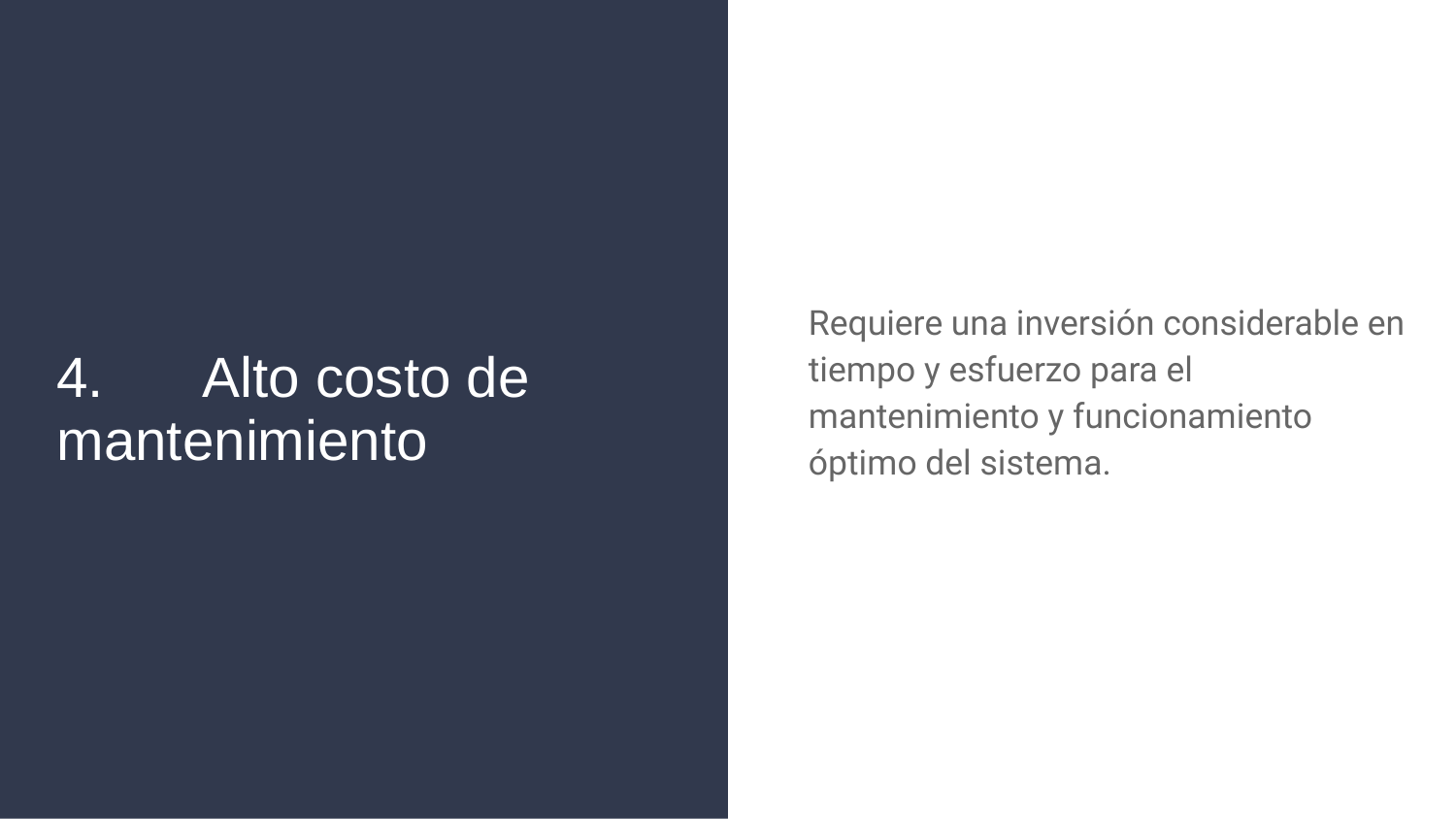

Requiere una inversión considerable en tiempo y esfuerzo para el mantenimiento y funcionamiento óptimo del sistema.
# 4. 	Alto costo de mantenimiento